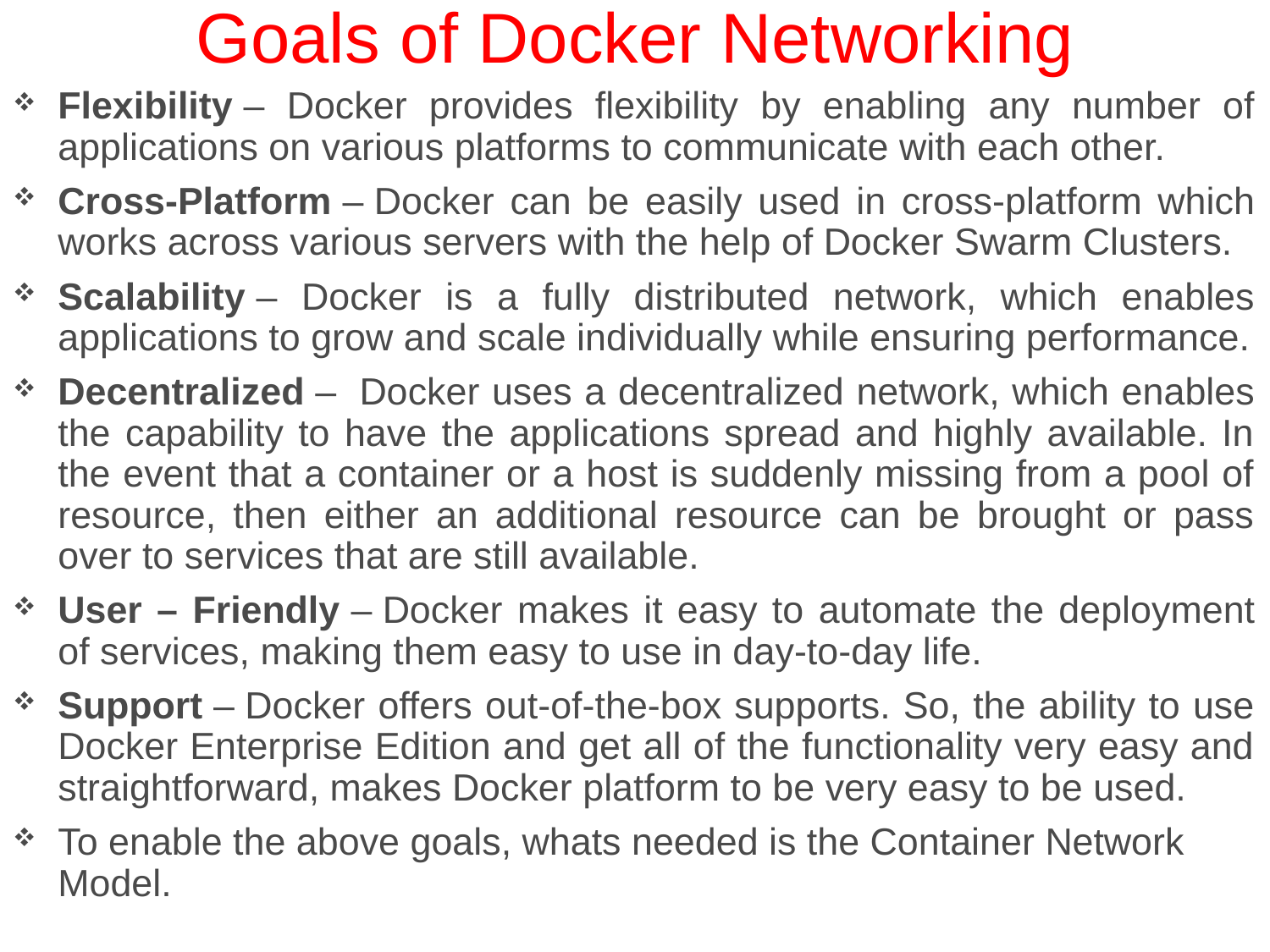

# Goals of Docker Networking
Flexibility – Docker provides flexibility by enabling any number of applications on various platforms to communicate with each other.
Cross-Platform – Docker can be easily used in cross-platform which works across various servers with the help of Docker Swarm Clusters.
Scalability – Docker is a fully distributed network, which enables applications to grow and scale individually while ensuring performance.
Decentralized –  Docker uses a decentralized network, which enables the capability to have the applications spread and highly available. In the event that a container or a host is suddenly missing from a pool of resource, then either an additional resource can be brought or pass over to services that are still available.
User – Friendly – Docker makes it easy to automate the deployment of services, making them easy to use in day-to-day life.
Support – Docker offers out-of-the-box supports. So, the ability to use Docker Enterprise Edition and get all of the functionality very easy and straightforward, makes Docker platform to be very easy to be used.
To enable the above goals, whats needed is the Container Network Model.